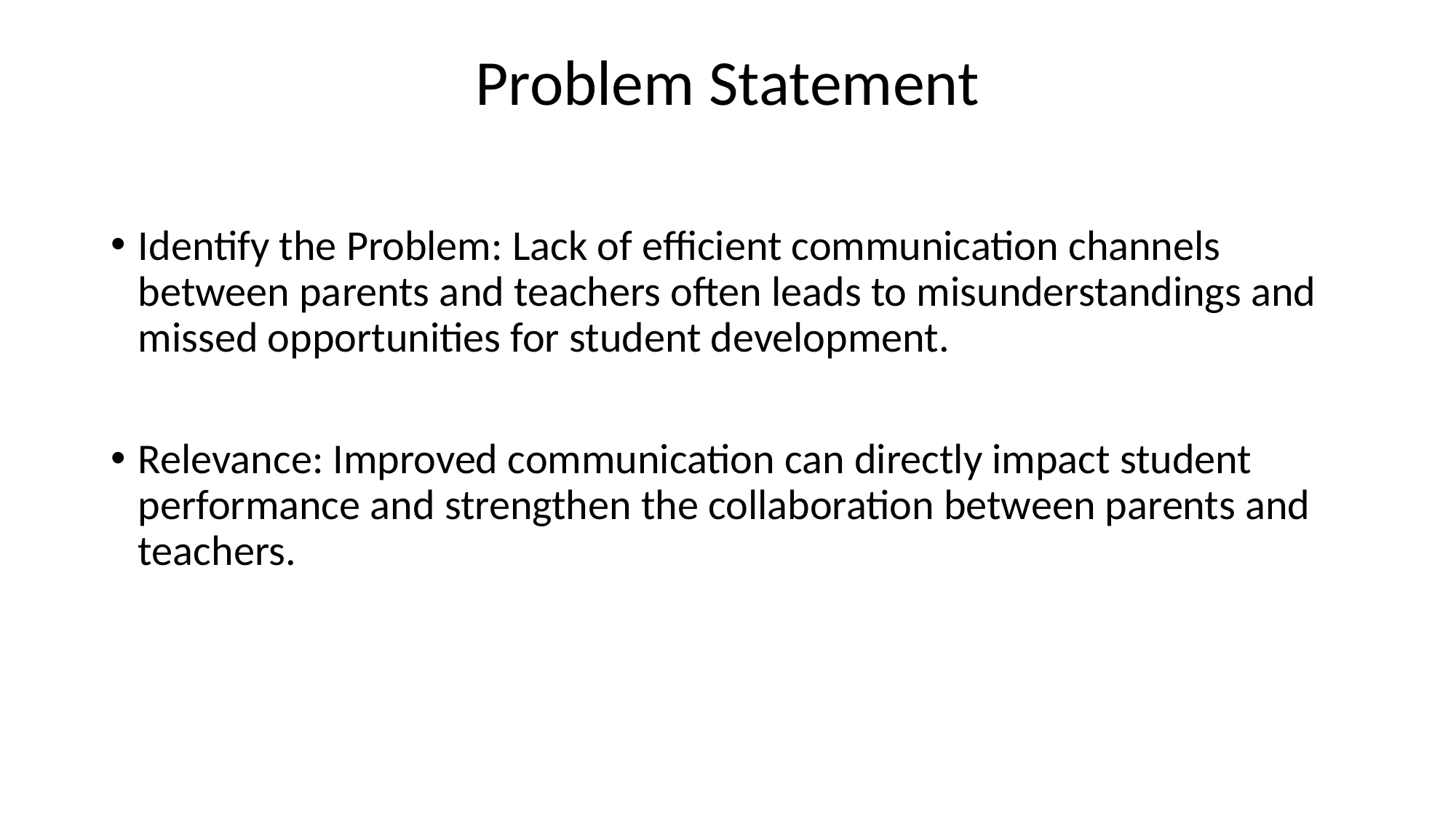

# Problem Statement
Identify the Problem: Lack of efficient communication channels between parents and teachers often leads to misunderstandings and missed opportunities for student development.

Relevance: Improved communication can directly impact student performance and strengthen the collaboration between parents and teachers.